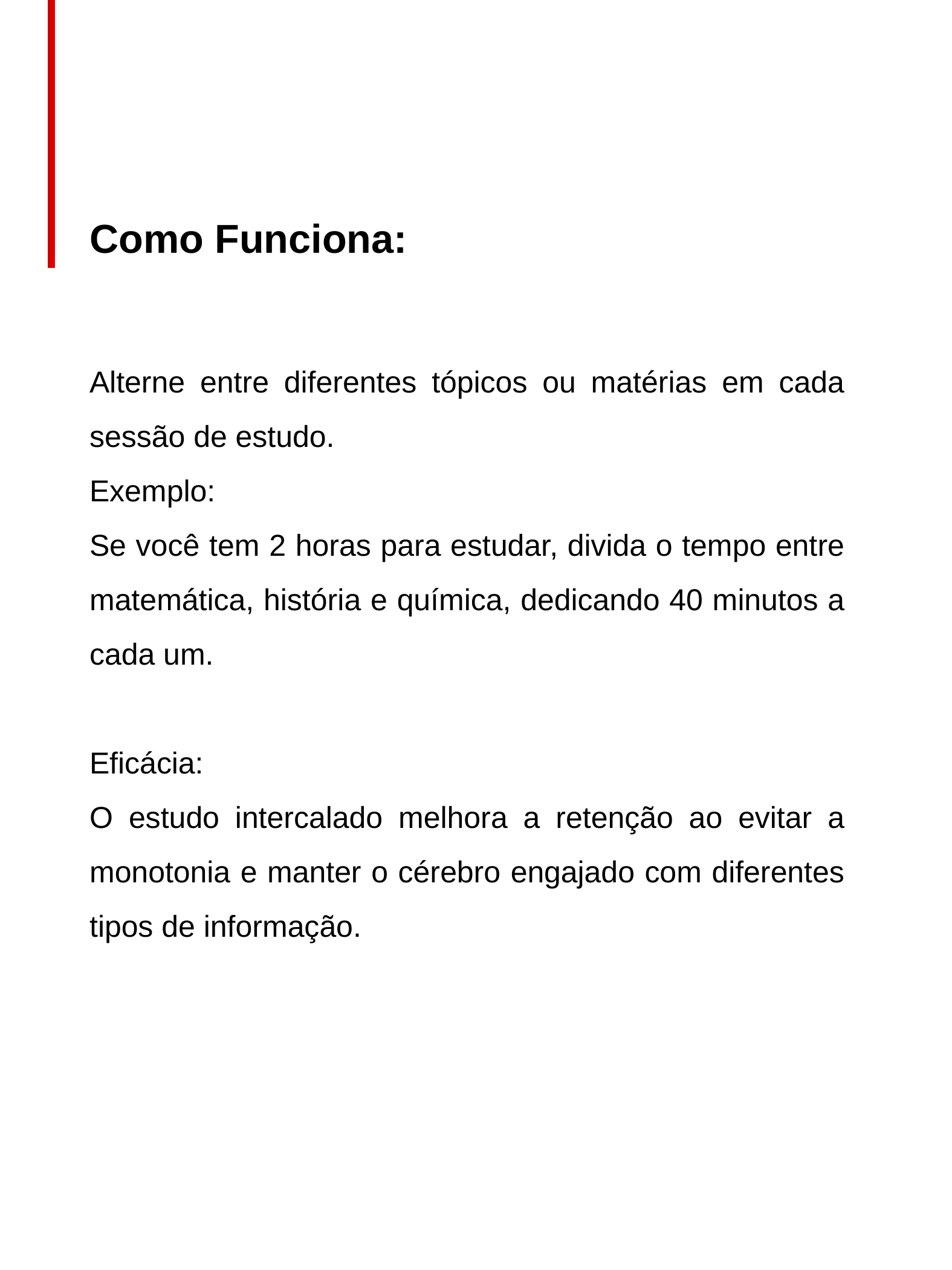

Como Funciona:

Alterne entre diferentes tópicos ou matérias em cada sessão de estudo.
Exemplo:
Se você tem 2 horas para estudar, divida o tempo entre matemática, história e química, dedicando 40 minutos a cada um.

Eficácia:
O estudo intercalado melhora a retenção ao evitar a monotonia e manter o cérebro engajado com diferentes tipos de informação.